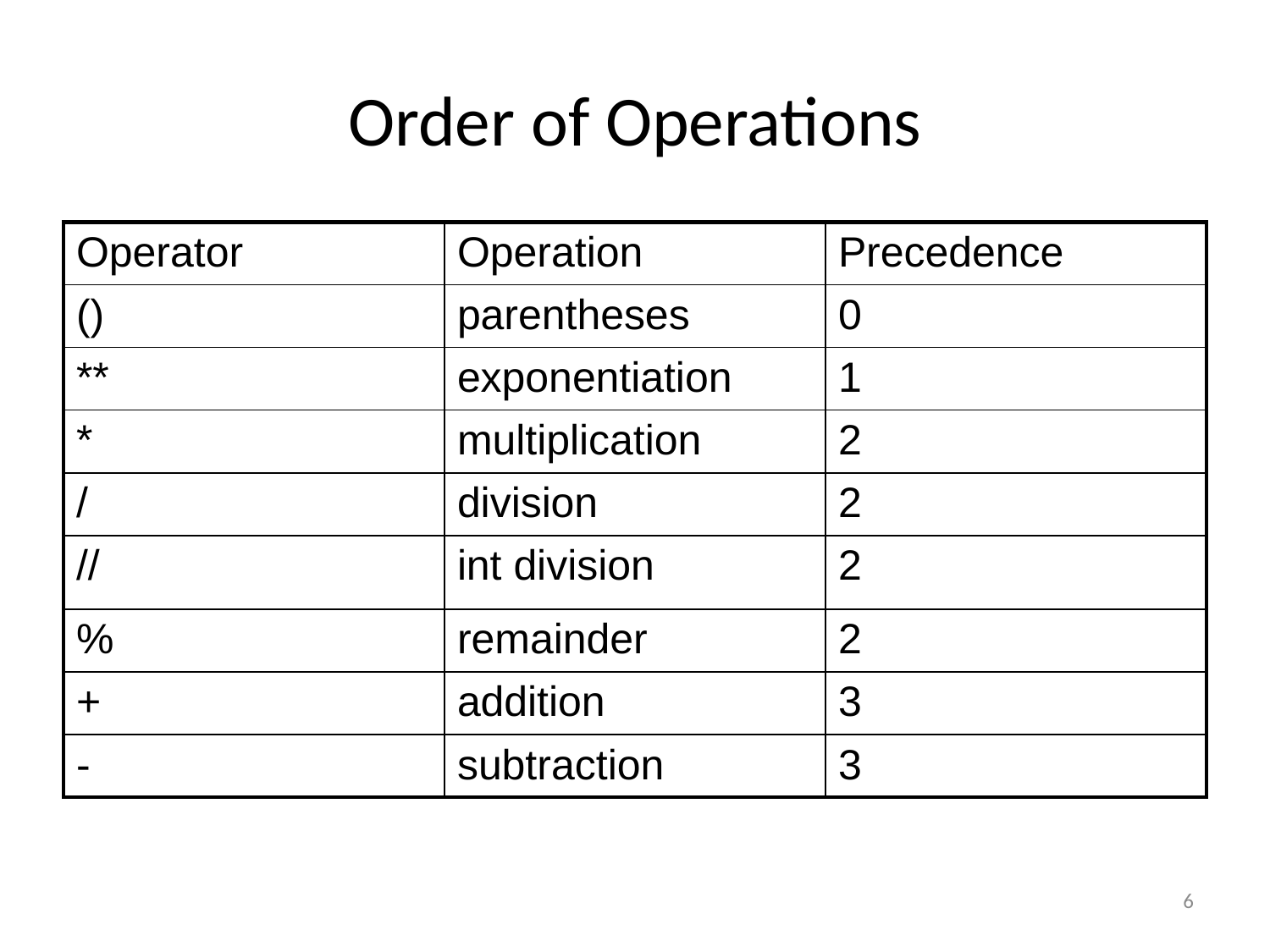

# Order of Operations
| Operator | Operation | Precedence |
| --- | --- | --- |
| () | parentheses | 0 |
| \*\* | exponentiation | 1 |
| \* | multiplication | 2 |
| / | division | 2 |
| // | int division | 2 |
| % | remainder | 2 |
| + | addition | 3 |
| - | subtraction | 3 |
6